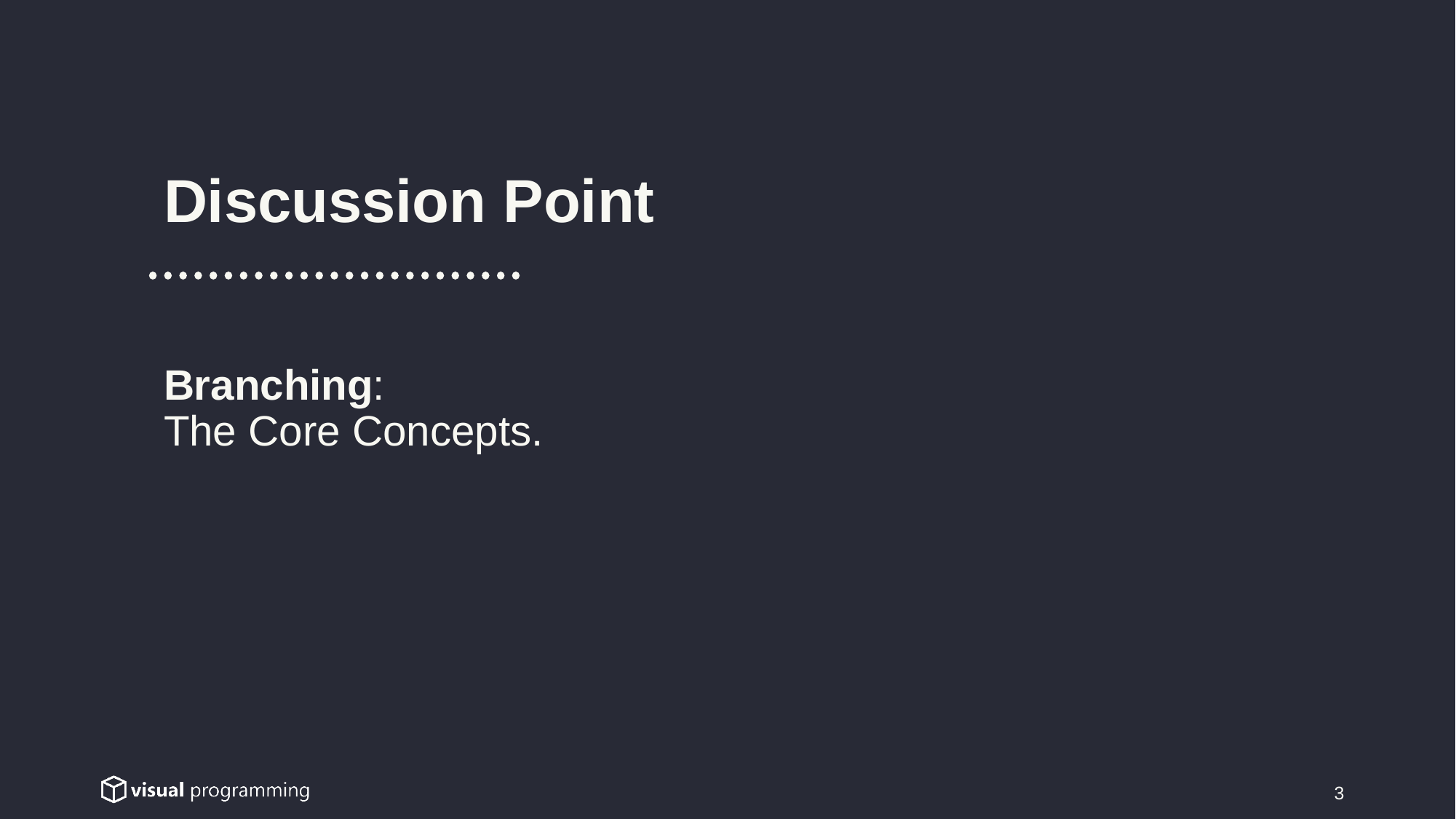

Discussion Point
Branching:
The Core Concepts.
3